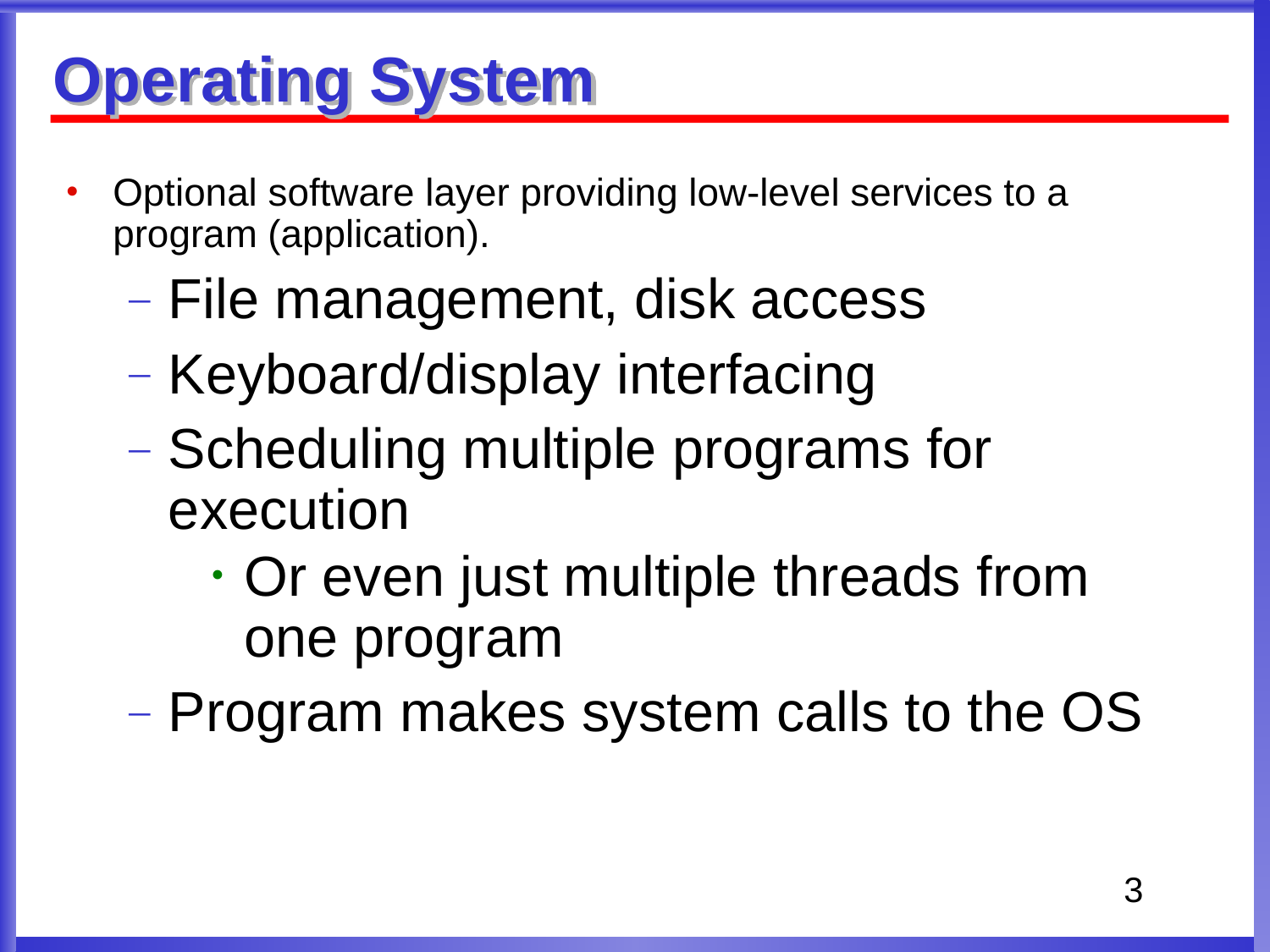

Operating System
Optional software layer providing low-level services to a program (application).
File management, disk access
Keyboard/display interfacing
Scheduling multiple programs for execution
Or even just multiple threads from one program
Program makes system calls to the OS

3